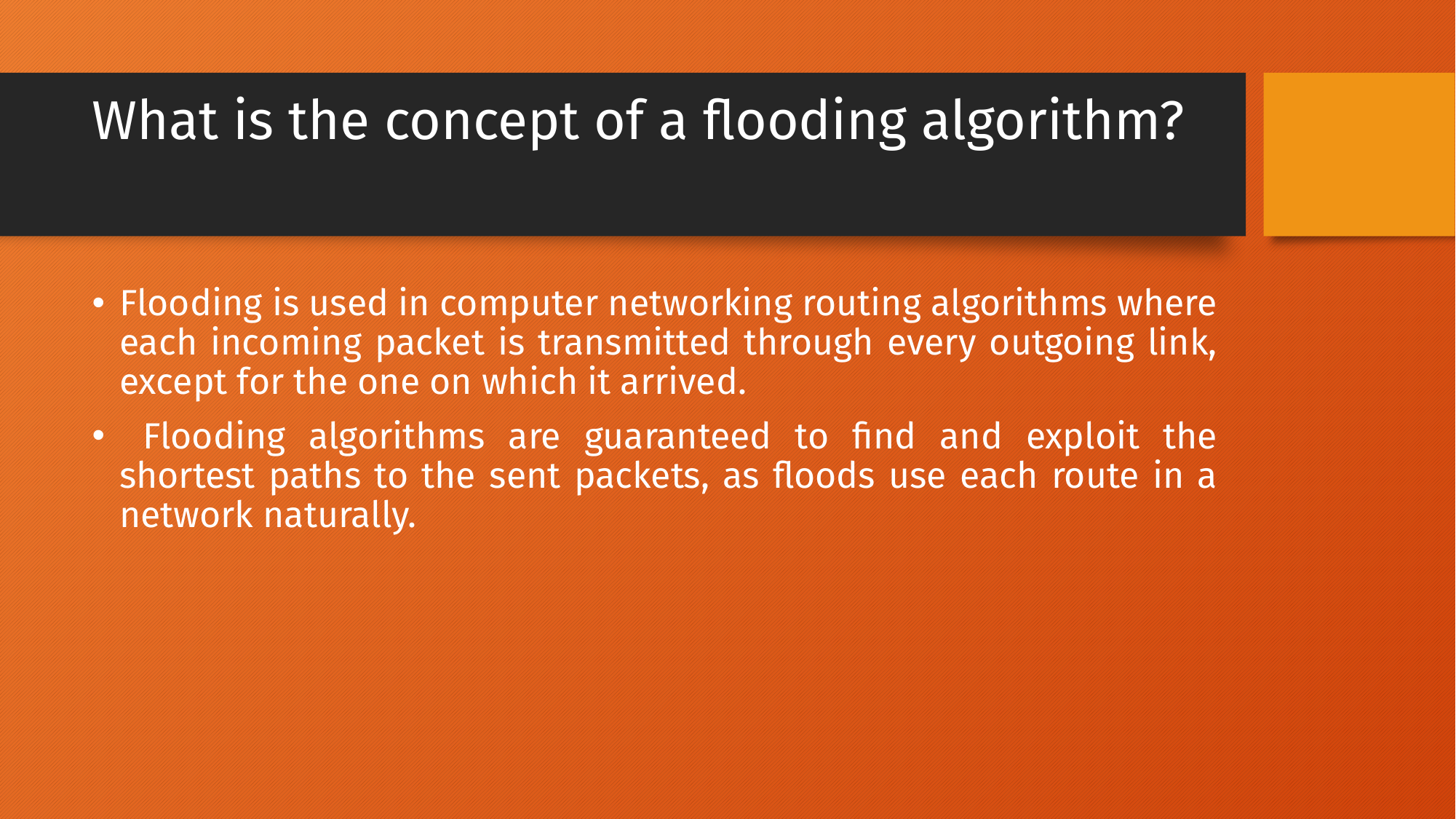

# What is the concept of a flooding algorithm?
Flooding is used in computer networking routing algorithms where each incoming packet is transmitted through every outgoing link, except for the one on which it arrived.
 Flooding algorithms are guaranteed to find and exploit the shortest paths to the sent packets, as floods use each route in a network naturally.